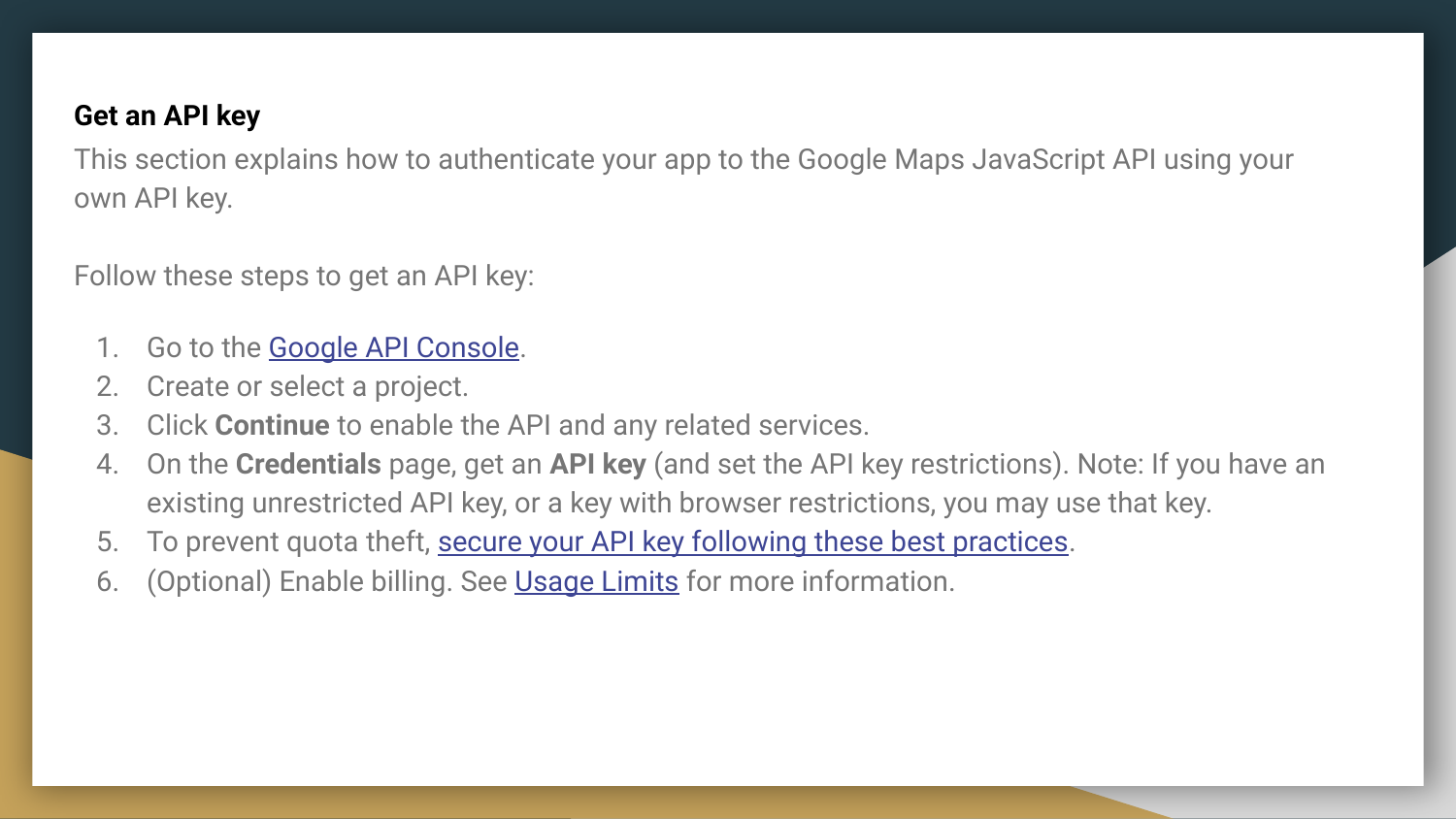

Get an API key
This section explains how to authenticate your app to the Google Maps JavaScript API using your own API key.

Follow these steps to get an API key:
Go to the Google API Console.
Create or select a project.
Click Continue to enable the API and any related services.
On the Credentials page, get an API key (and set the API key restrictions). Note: If you have an existing unrestricted API key, or a key with browser restrictions, you may use that key.
To prevent quota theft, secure your API key following these best practices.
(Optional) Enable billing. See Usage Limits for more information.